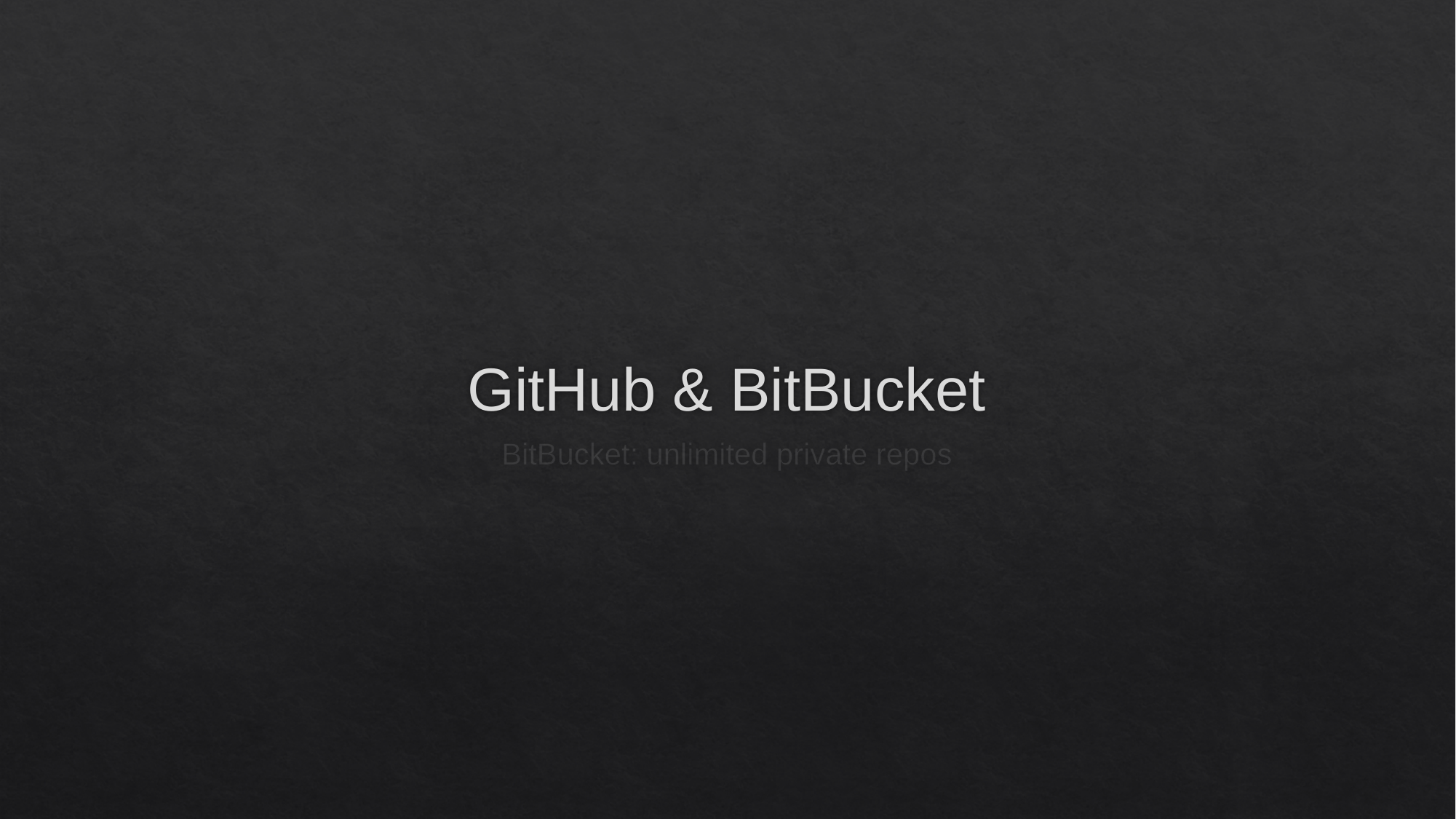

# GitHub & BitBucket
BitBucket: unlimited private repos